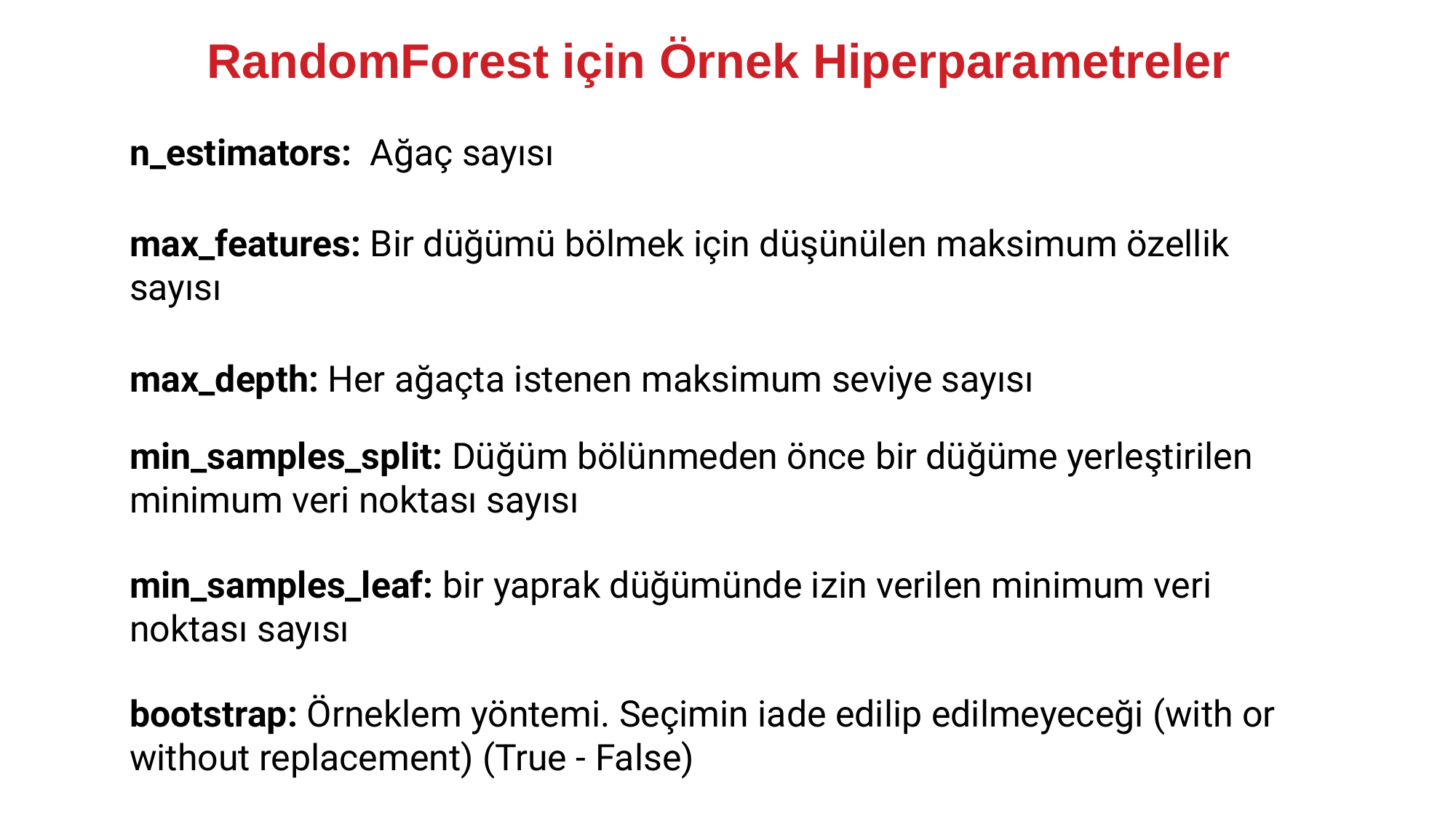

# RandomForest için Örnek Hiperparametreler
n_estimators:  Ağaç sayısı
max_features: Bir düğümü bölmek için düşünülen maksimum özellik sayısı
max_depth: Her ağaçta istenen maksimum seviye sayısı
min_samples_split: Düğüm bölünmeden önce bir düğüme yerleştirilen minimum veri noktası sayısı
min_samples_leaf: bir yaprak düğümünde izin verilen minimum veri noktası sayısı
bootstrap: Örneklem yöntemi. Seçimin iade edilip edilmeyeceği (with or without replacement) (True - False)